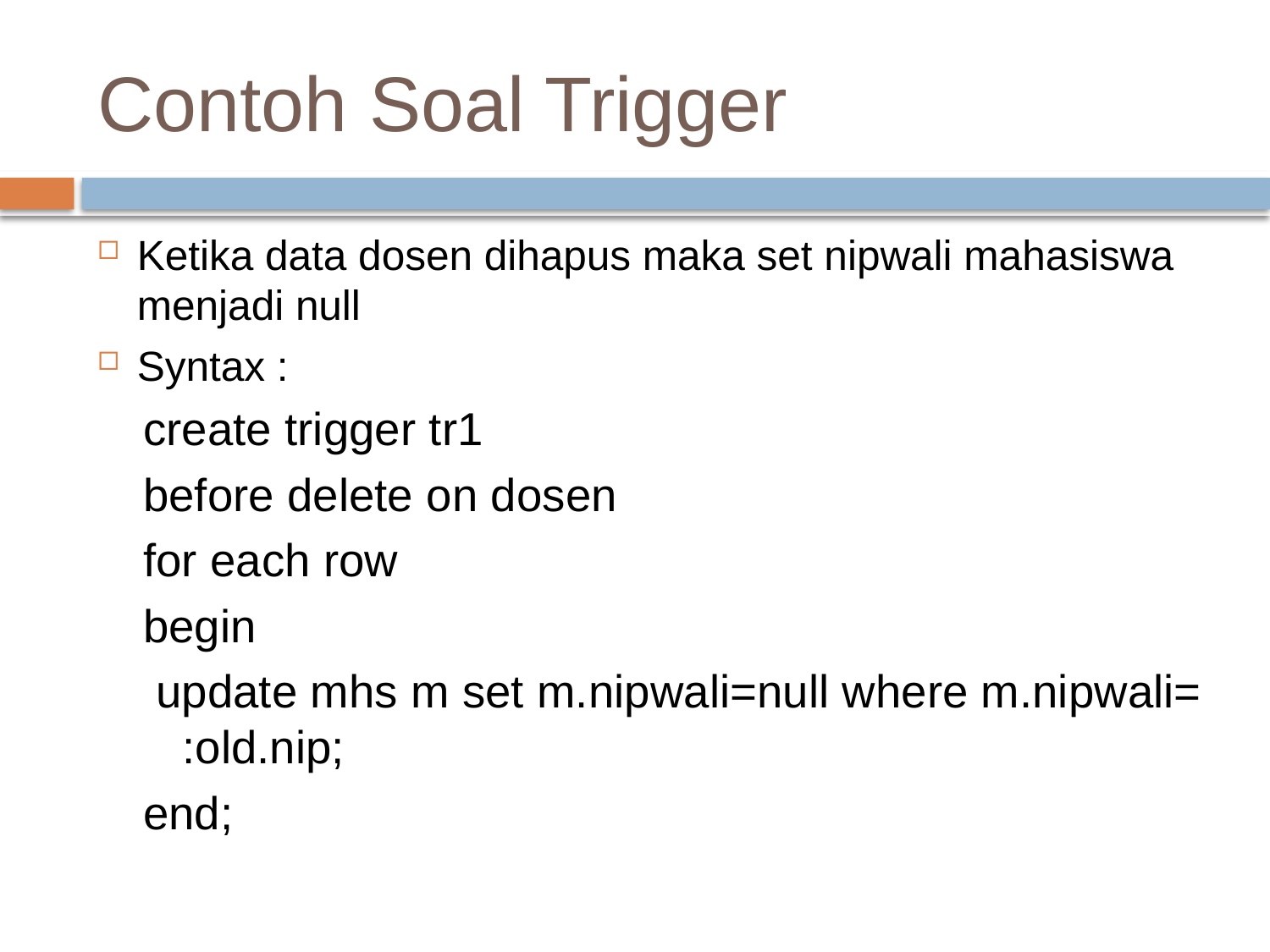

# Contoh Soal Trigger
Ketika data dosen dihapus maka set nipwali mahasiswa menjadi null
Syntax :
create trigger tr1
before delete on dosen
for each row
begin
 update mhs m set m.nipwali=null where m.nipwali= :old.nip;
end;